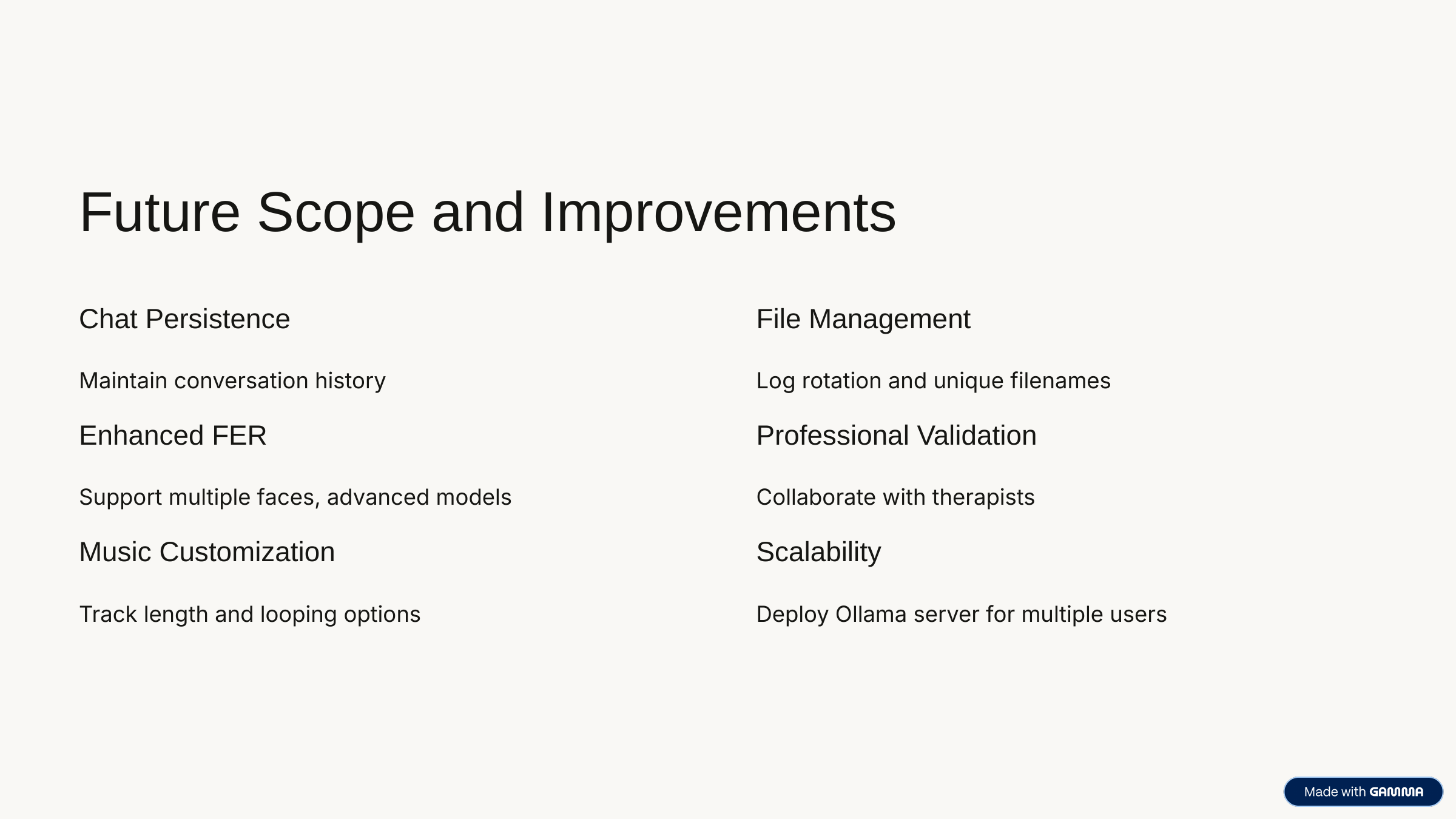

Future Scope and Improvements
Chat Persistence
File Management
Maintain conversation history
Log rotation and unique filenames
Enhanced FER
Professional Validation
Support multiple faces, advanced models
Collaborate with therapists
Music Customization
Scalability
Track length and looping options
Deploy Ollama server for multiple users